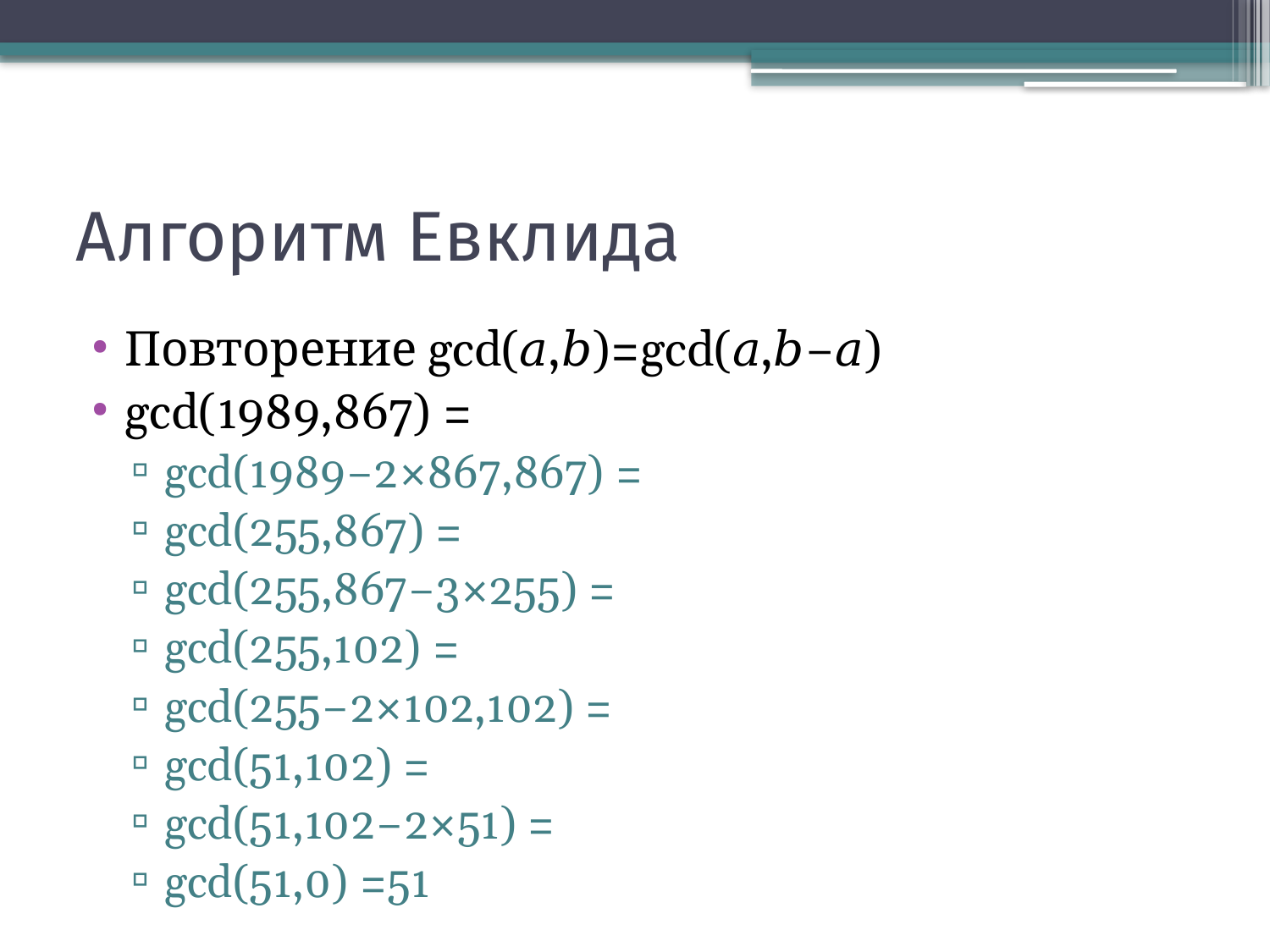

# Алгоритм Евклида
Повторение gcd(𝑎,𝑏)=gcd⁡(𝑎,𝑏−𝑎)
gcd(1989,867) =
gcd(1989−2×867,867) =
gcd(255,867) =
gcd(255,867−3×255) =
gcd(255,102) =
gcd(255−2×102,102) =
gcd(51,102) =
gcd(51,102−2×51) =
gcd(51,0) =51